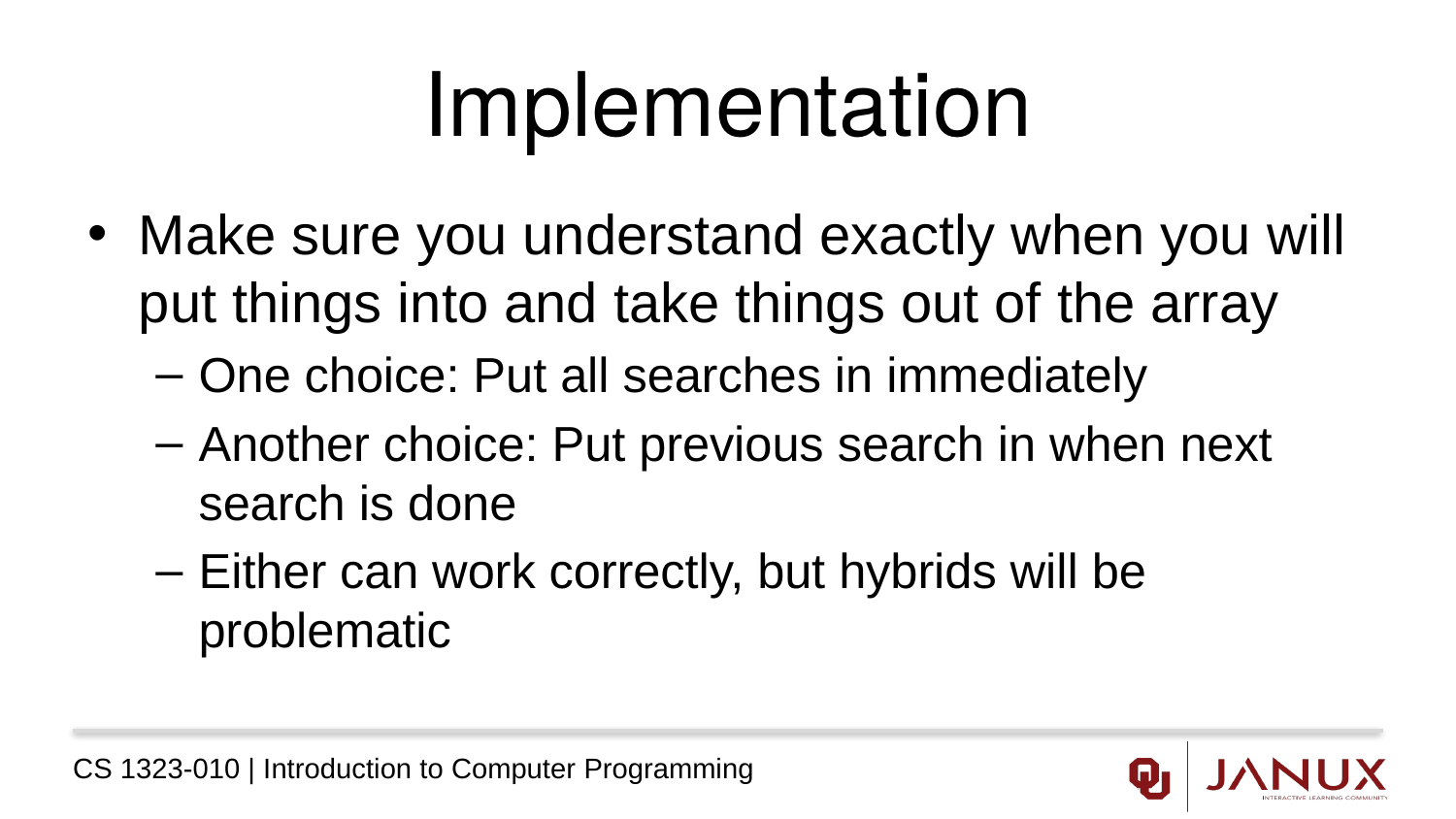

# Implementation
Make sure you understand exactly when you will put things into and take things out of the array
One choice: Put all searches in immediately
Another choice: Put previous search in when next search is done
Either can work correctly, but hybrids will be problematic